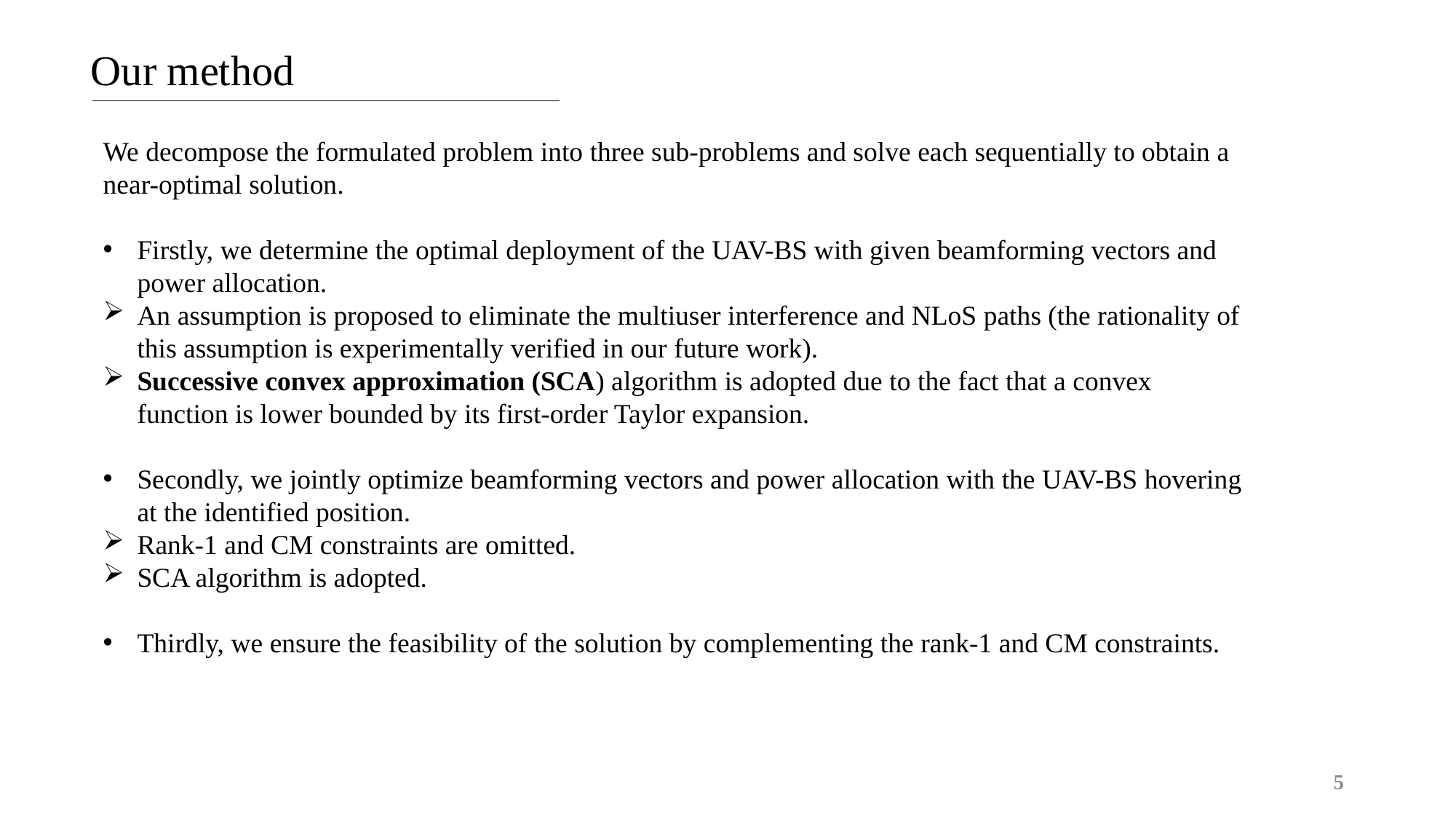

Our method
We decompose the formulated problem into three sub-problems and solve each sequentially to obtain a near-optimal solution.

Firstly, we determine the optimal deployment of the UAV-BS with given beamforming vectors and power allocation.
An assumption is proposed to eliminate the multiuser interference and NLoS paths (the rationality of this assumption is experimentally verified in our future work).
Successive convex approximation (SCA) algorithm is adopted due to the fact that a convex function is lower bounded by its first-order Taylor expansion.

Secondly, we jointly optimize beamforming vectors and power allocation with the UAV-BS hovering at the identified position.
Rank-1 and CM constraints are omitted.
SCA algorithm is adopted.

Thirdly, we ensure the feasibility of the solution by complementing the rank-1 and CM constraints.
5